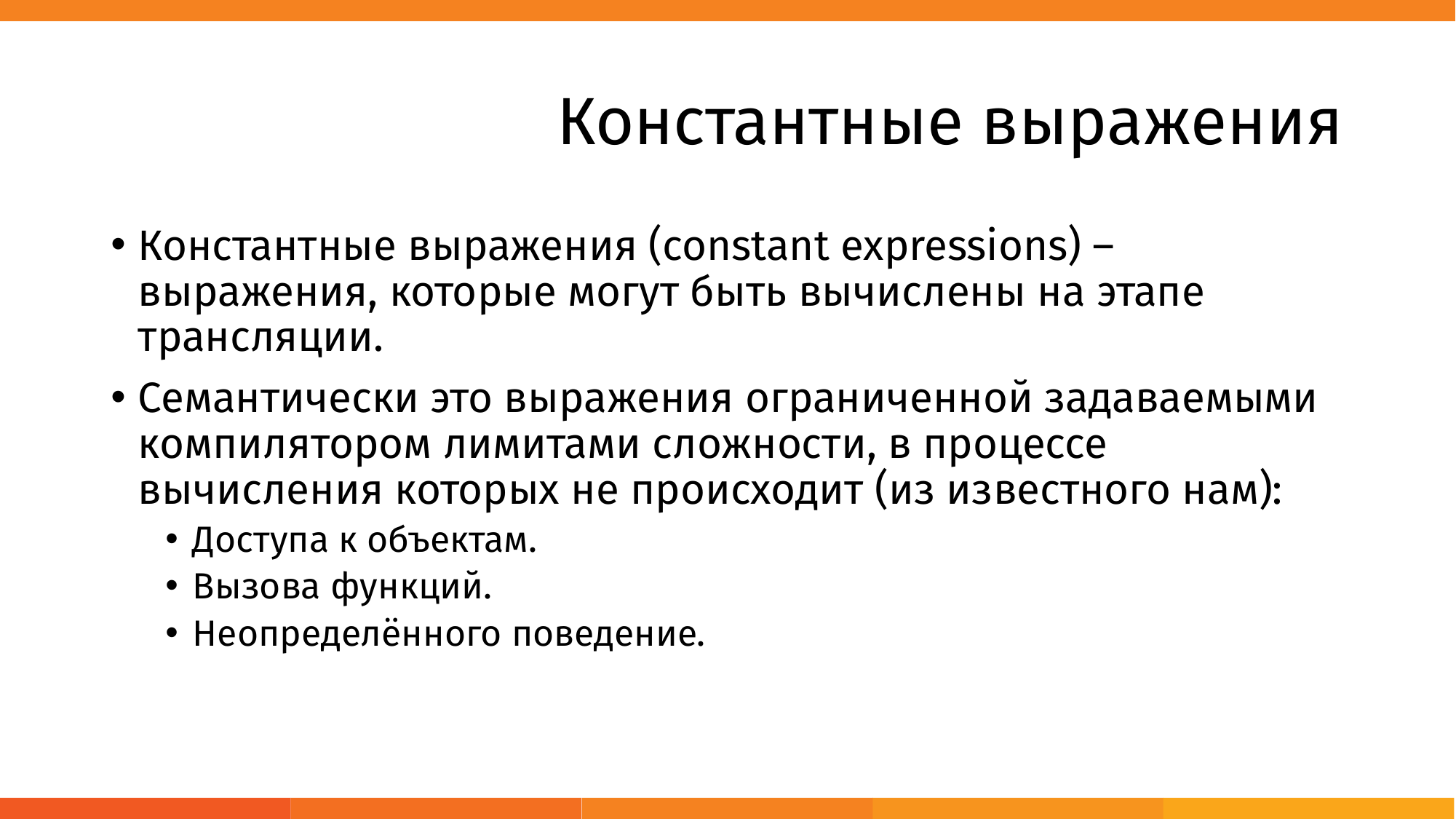

# Константные выражения
Константные выражения (constant expressions) – выражения, которые могут быть вычислены на этапе трансляции.
Семантически это выражения ограниченной задаваемыми компилятором лимитами сложности, в процессе вычисления которых не происходит (из известного нам):
Доступа к объектам.
Вызова функций.
Неопределённого поведение.